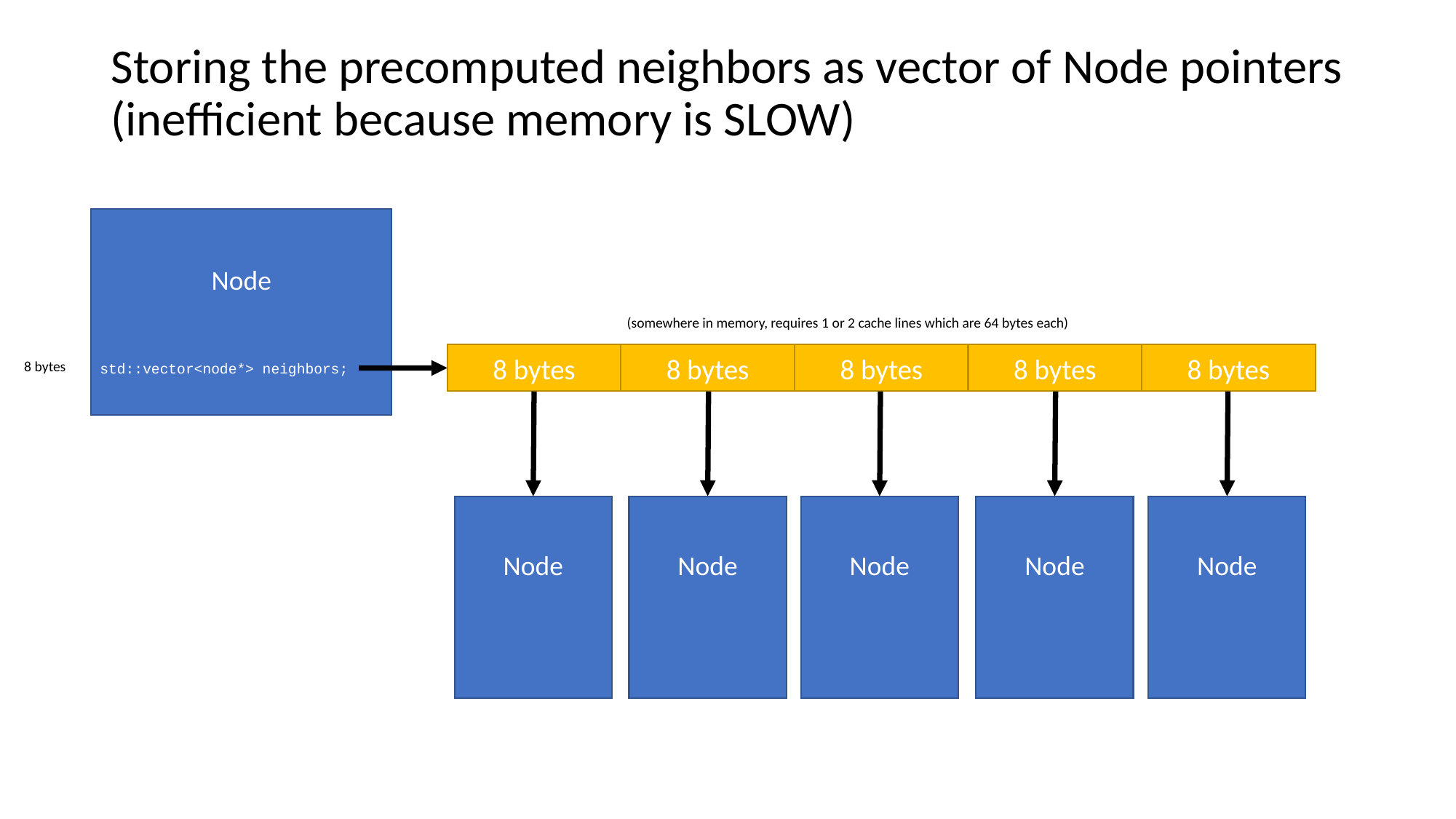

# Storing the precomputed neighbors as vector of Node pointers (inefficient because memory is SLOW)
Node

(somewhere in memory, requires 1 or 2 cache lines which are 64 bytes each)
8 bytes
8 bytes
8 bytes
8 bytes
8 bytes
8 bytes
std::vector<node*> neighbors;
Node

Node

Node

Node

Node